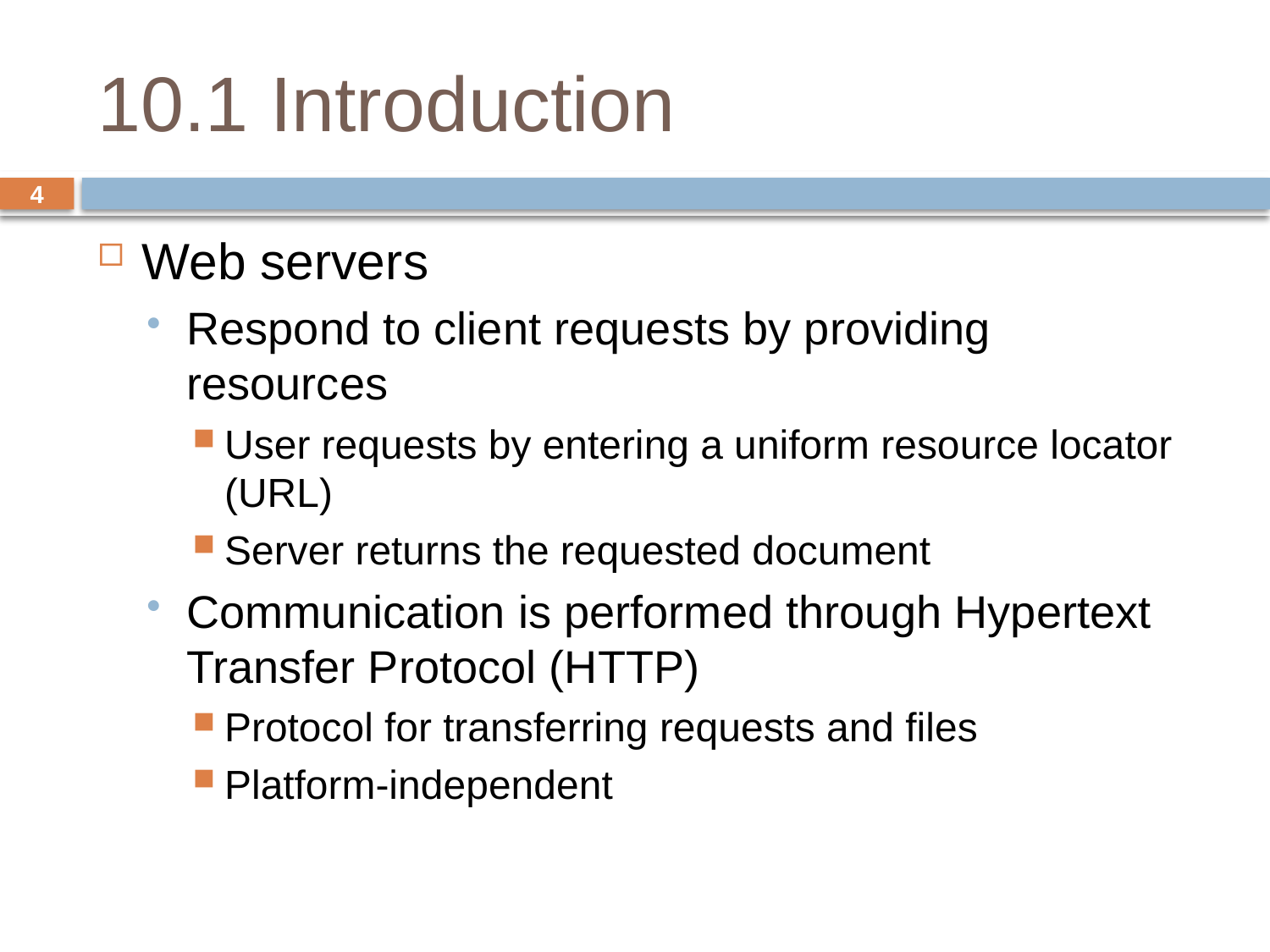

# 10.1 Introduction
Web servers
Respond to client requests by providing resources
User requests by entering a uniform resource locator (URL)
Server returns the requested document
Communication is performed through Hypertext Transfer Protocol (HTTP)
Protocol for transferring requests and files
Platform-independent
4